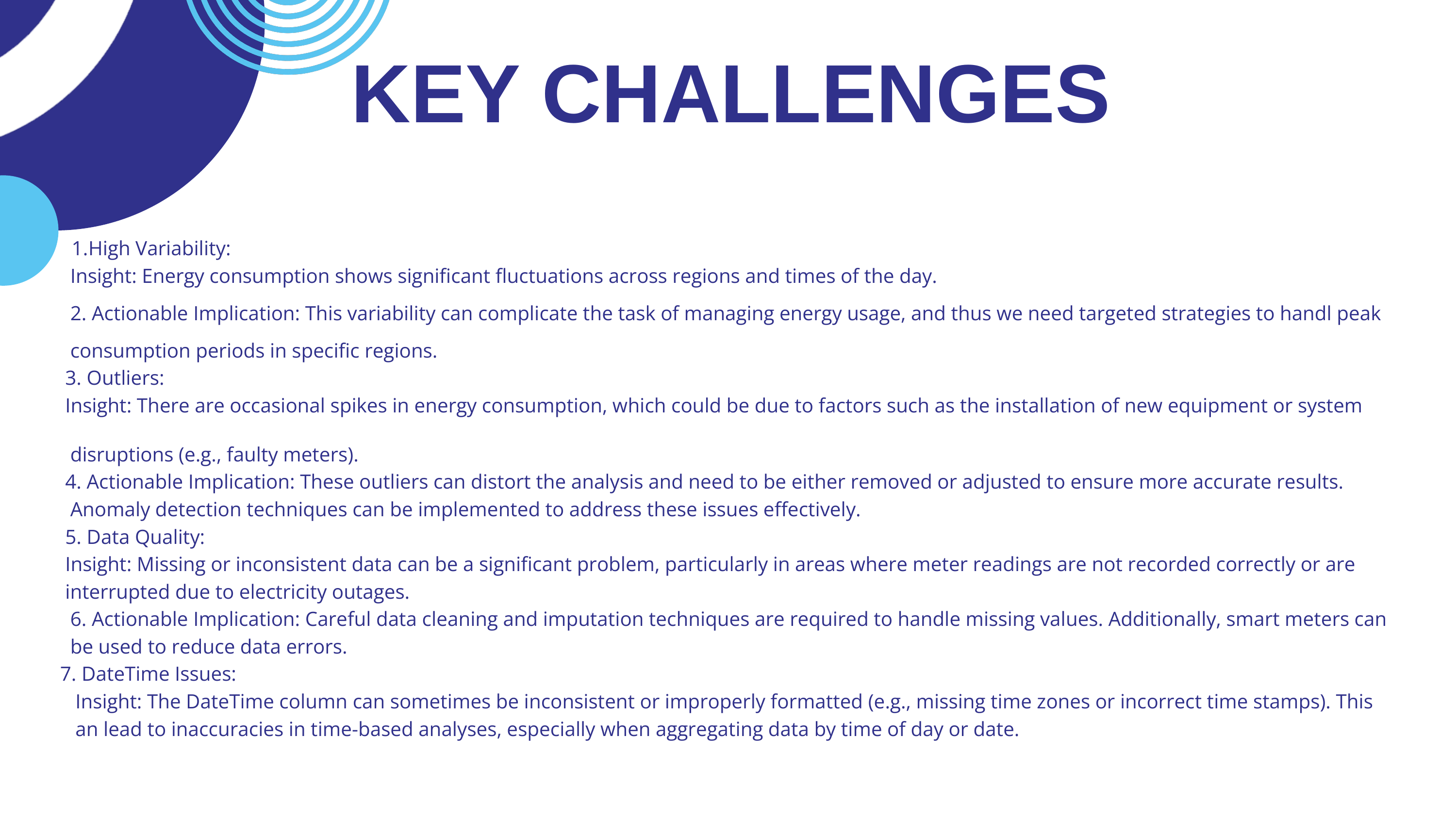

KEY CHALLENGES

High Variability:
   Insight: Energy consumption shows significant fluctuations across regions and times of the day.
   2. Actionable Implication: This variability can complicate the task of managing energy usage, and thus we need targeted strategies to handl peak
   consumption periods in specific regions.
  3. Outliers:
  Insight: There are occasional spikes in energy consumption, which could be due to factors such as the installation of new equipment or system
   disruptions (e.g., faulty meters).
  4. Actionable Implication: These outliers can distort the analysis and need to be either removed or adjusted to ensure more accurate results.
   Anomaly detection techniques can be implemented to address these issues effectively.
  5. Data Quality:
  Insight: Missing or inconsistent data can be a significant problem, particularly in areas where meter readings are not recorded correctly or are
  interrupted due to electricity outages.
   6. Actionable Implication: Careful data cleaning and imputation techniques are required to handle missing values. Additionally, smart meters can
   be used to reduce data errors.
 7. DateTime Issues:
    Insight: The DateTime column can sometimes be inconsistent or improperly formatted (e.g., missing time zones or incorrect time stamps). This
    an lead to inaccuracies in time-based analyses, especially when aggregating data by time of day or date.